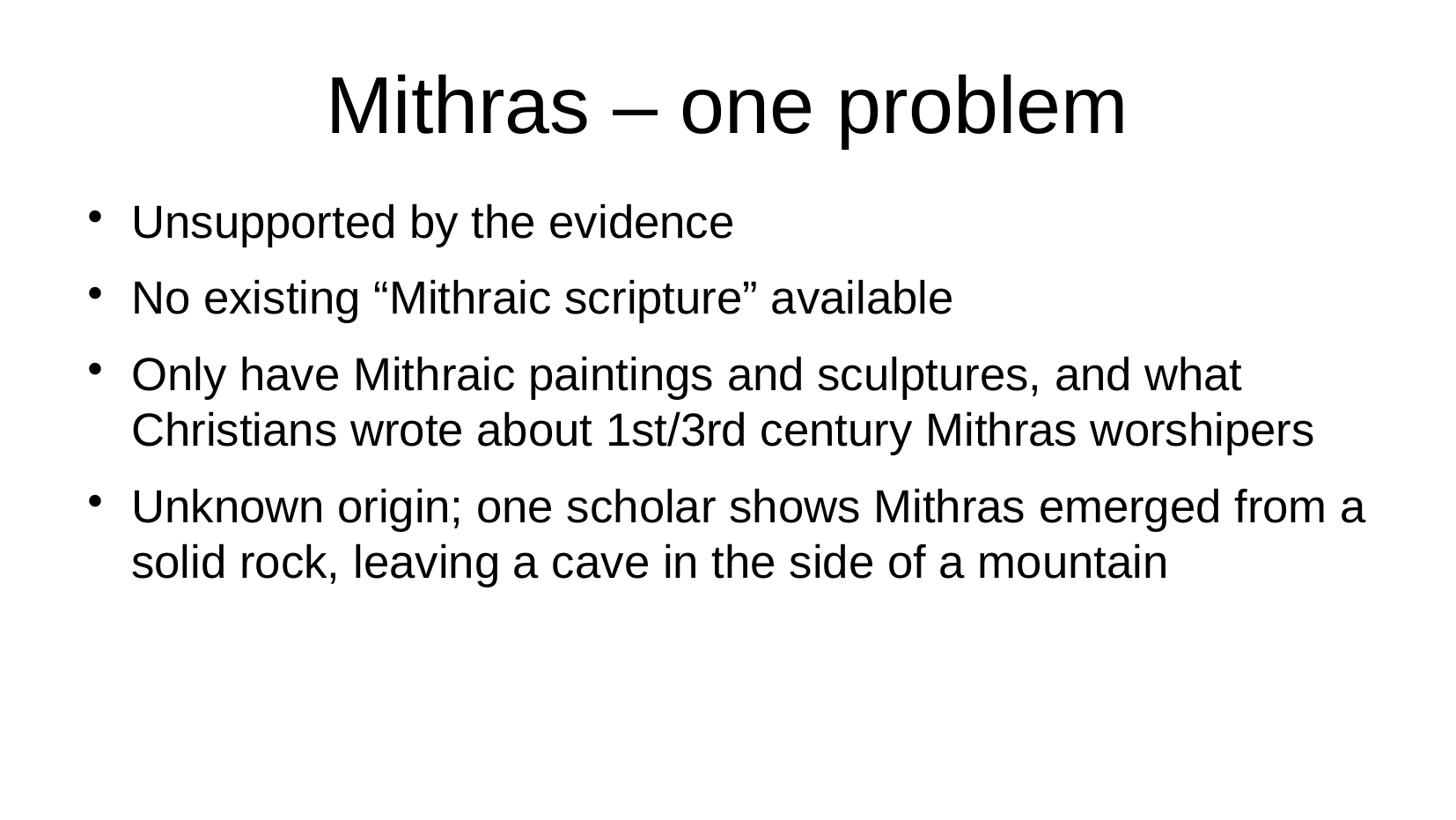

# Mithras – one problem
Unsupported by the evidence
No existing “Mithraic scripture” available
Only have Mithraic paintings and sculptures, and what Christians wrote about 1st/3rd century Mithras worshipers
Unknown origin; one scholar shows Mithras emerged from a solid rock, leaving a cave in the side of a mountain